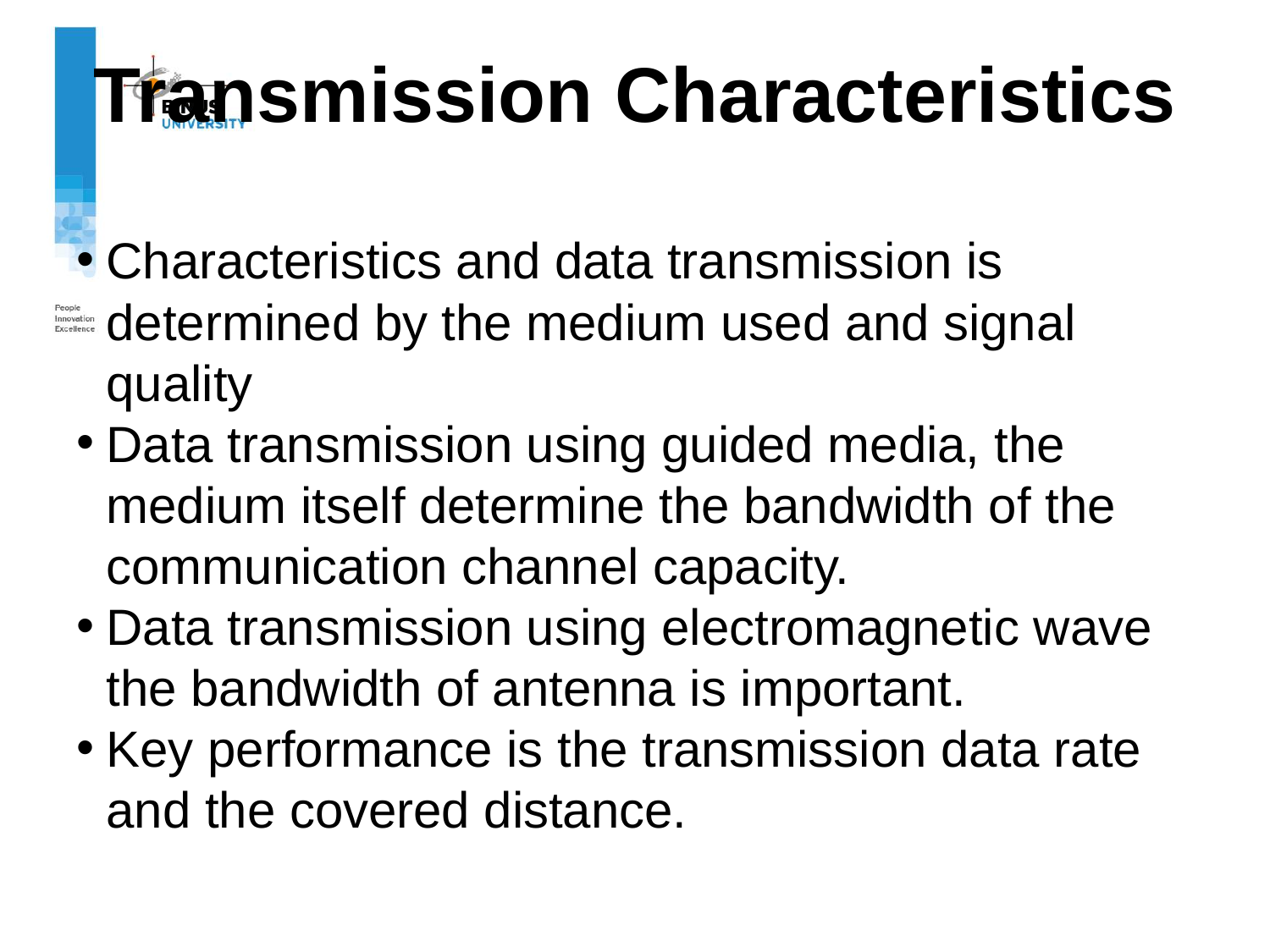

# Transmission Characteristics
Characteristics and data transmission is determined by the medium used and signal quality
Data transmission using guided media, the medium itself determine the bandwidth of the communication channel capacity.
Data transmission using electromagnetic wave the bandwidth of antenna is important.
Key performance is the transmission data rate and the covered distance.